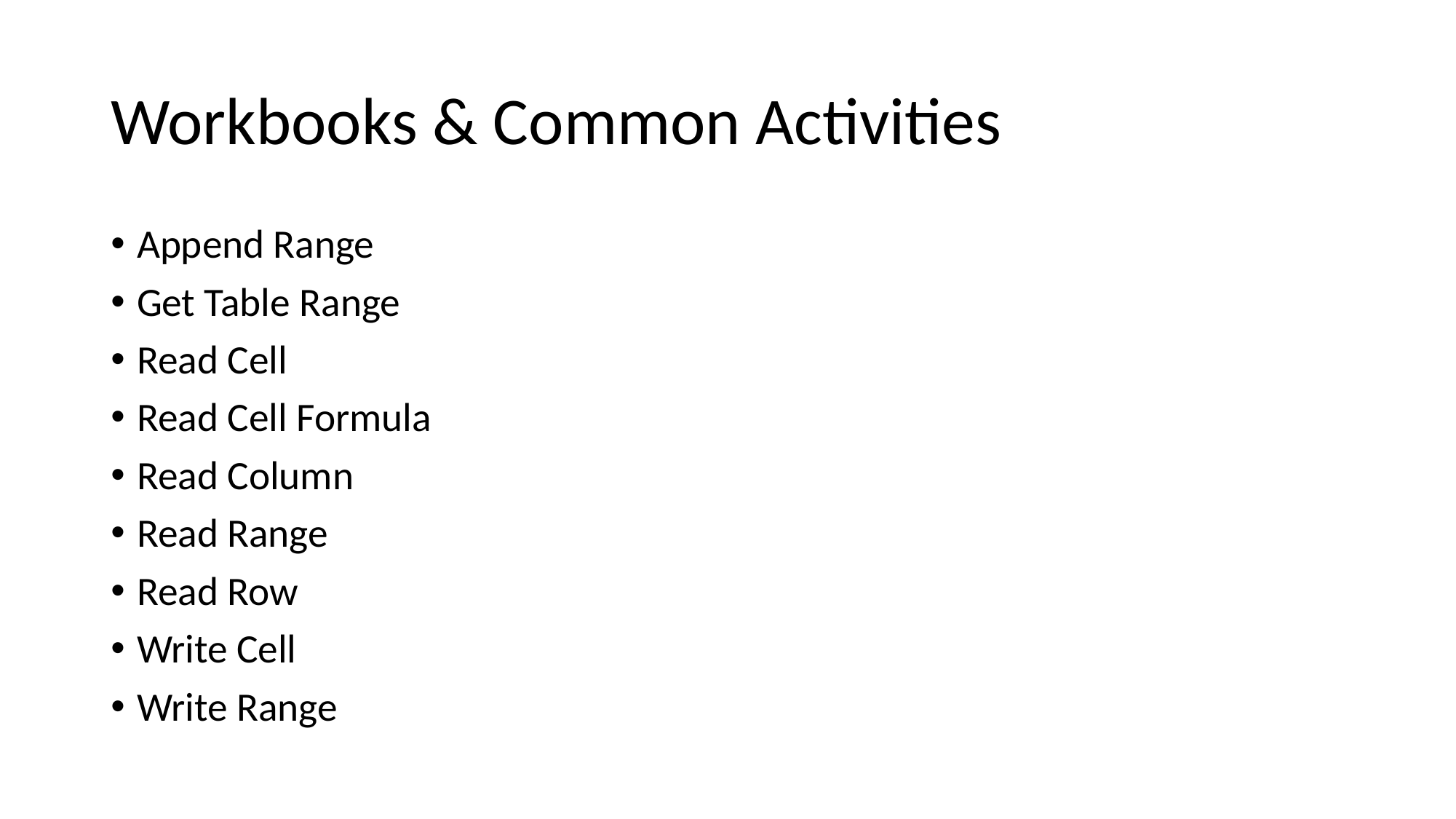

# Workbooks & Common Activities
Append Range
Get Table Range
Read Cell
Read Cell Formula
Read Column
Read Range
Read Row
Write Cell
Write Range